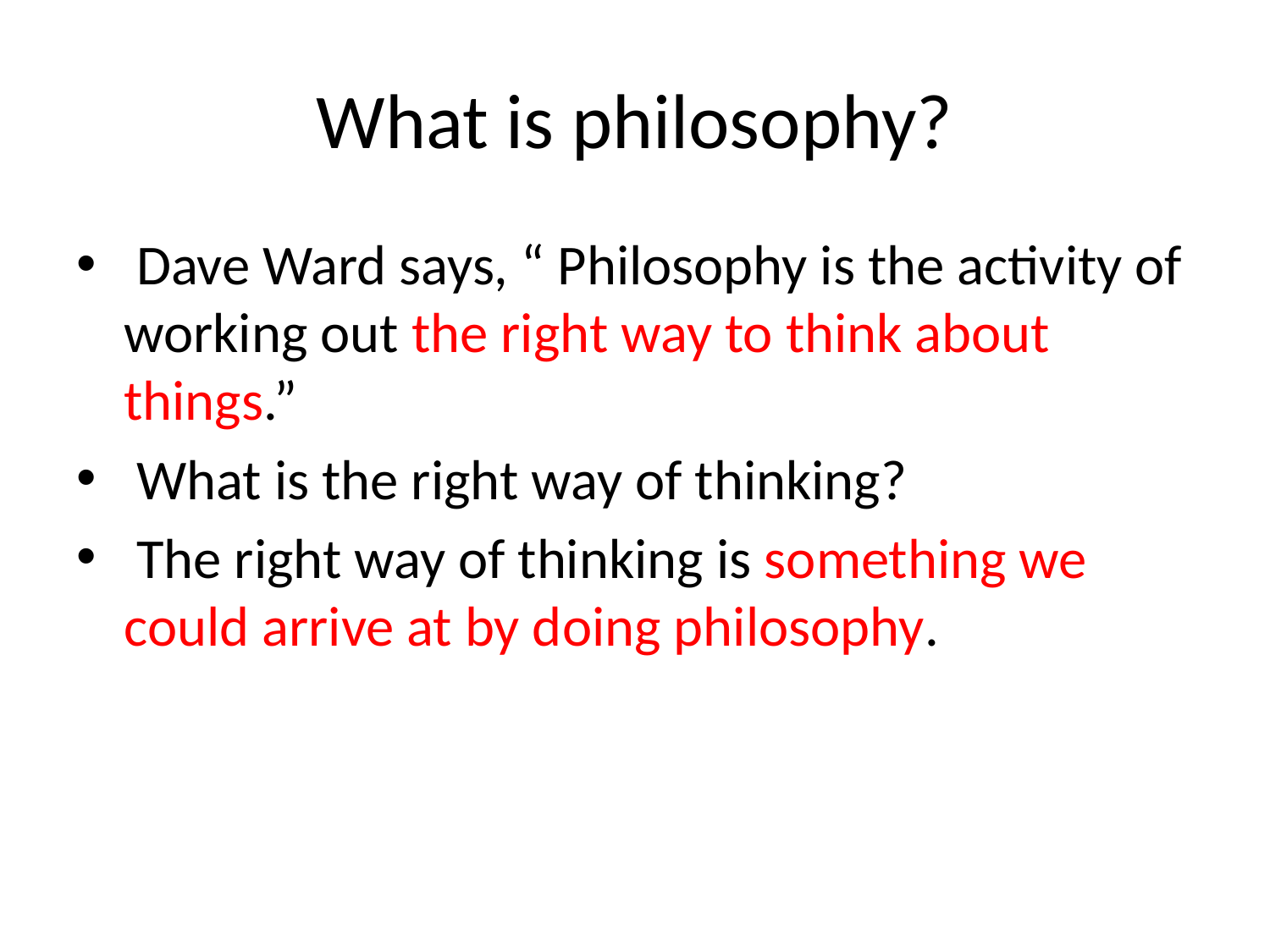

# What is philosophy?
 Dave Ward says, “ Philosophy is the activity of working out the right way to think about things.”
 What is the right way of thinking?
 The right way of thinking is something we could arrive at by doing philosophy.